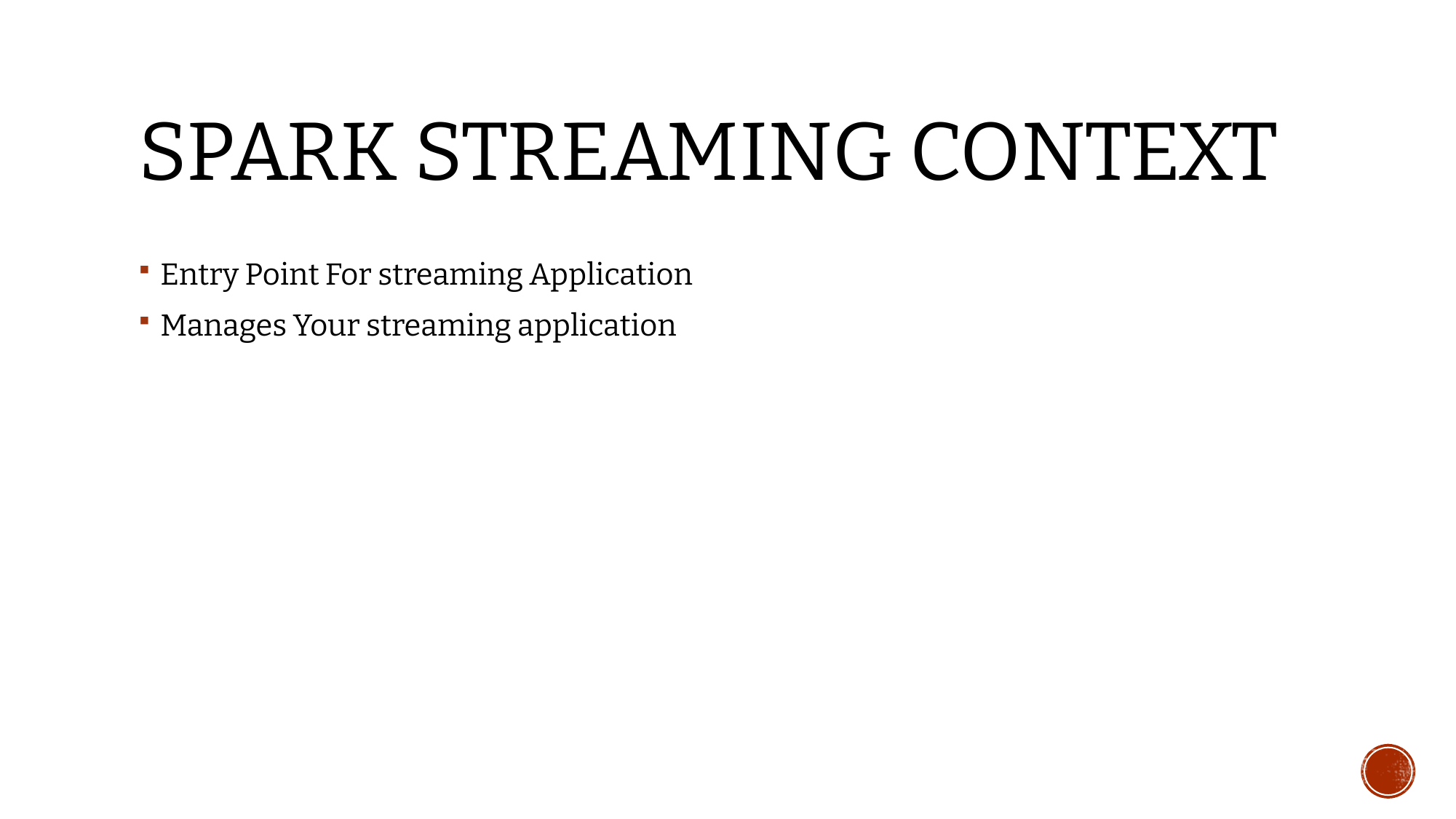

# Spark Streaming context
Entry Point For streaming Application
Manages Your streaming application